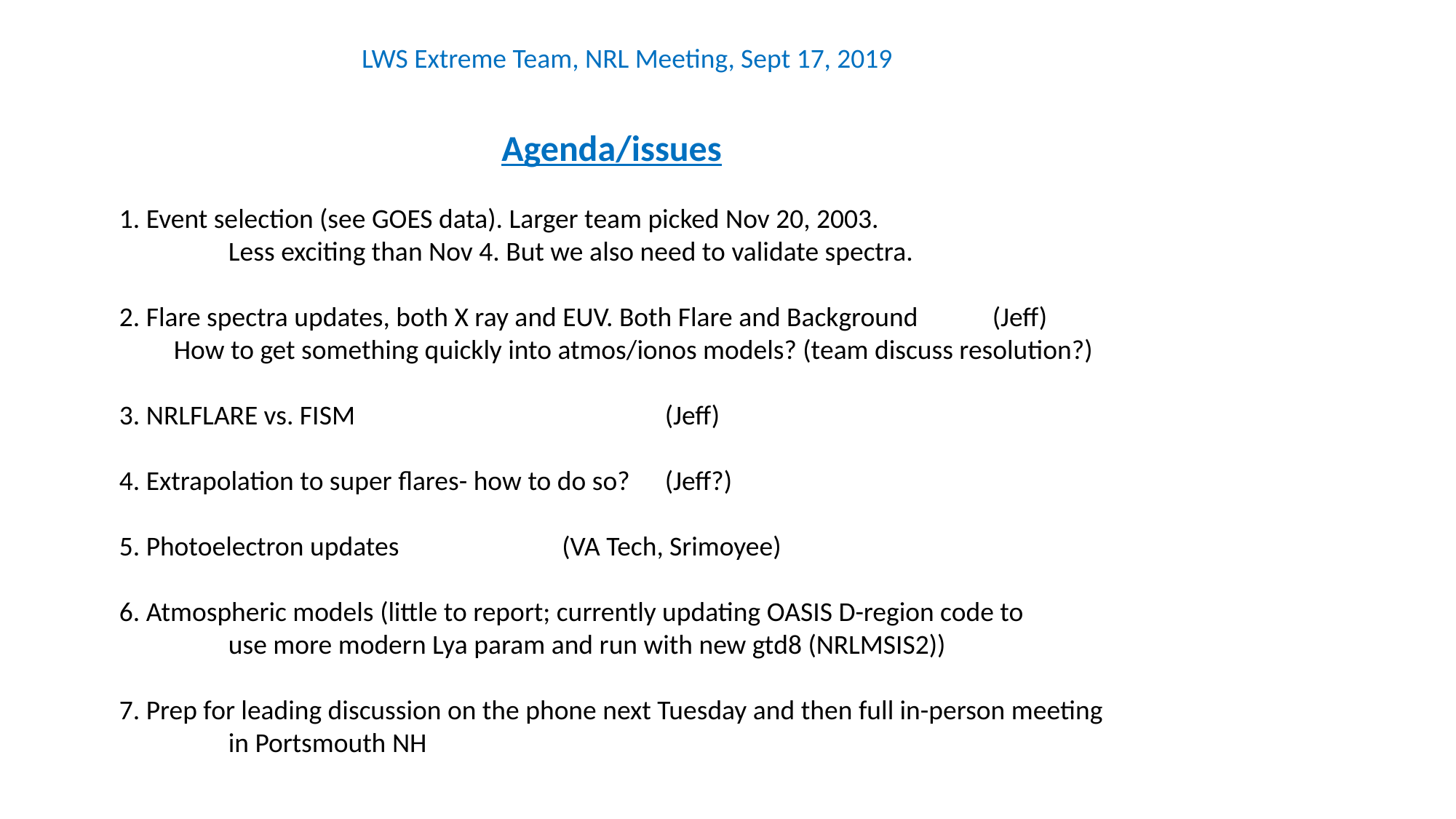

LWS Extreme Team, NRL Meeting, Sept 17, 2019
Agenda/issues

1. Event selection (see GOES data). Larger team picked Nov 20, 2003.
	Less exciting than Nov 4. But we also need to validate spectra.

2. Flare spectra updates, both X ray and EUV. Both Flare and Background 	(Jeff)
How to get something quickly into atmos/ionos models? (team discuss resolution?)

3. NRLFLARE vs. FISM 			(Jeff)

4. Extrapolation to super flares- how to do so? 	(Jeff?)

5. Photoelectron updates		 (VA Tech, Srimoyee)

6. Atmospheric models (little to report; currently updating OASIS D-region code to
	use more modern Lya param and run with new gtd8 (NRLMSIS2))

7. Prep for leading discussion on the phone next Tuesday and then full in-person meeting
	in Portsmouth NH